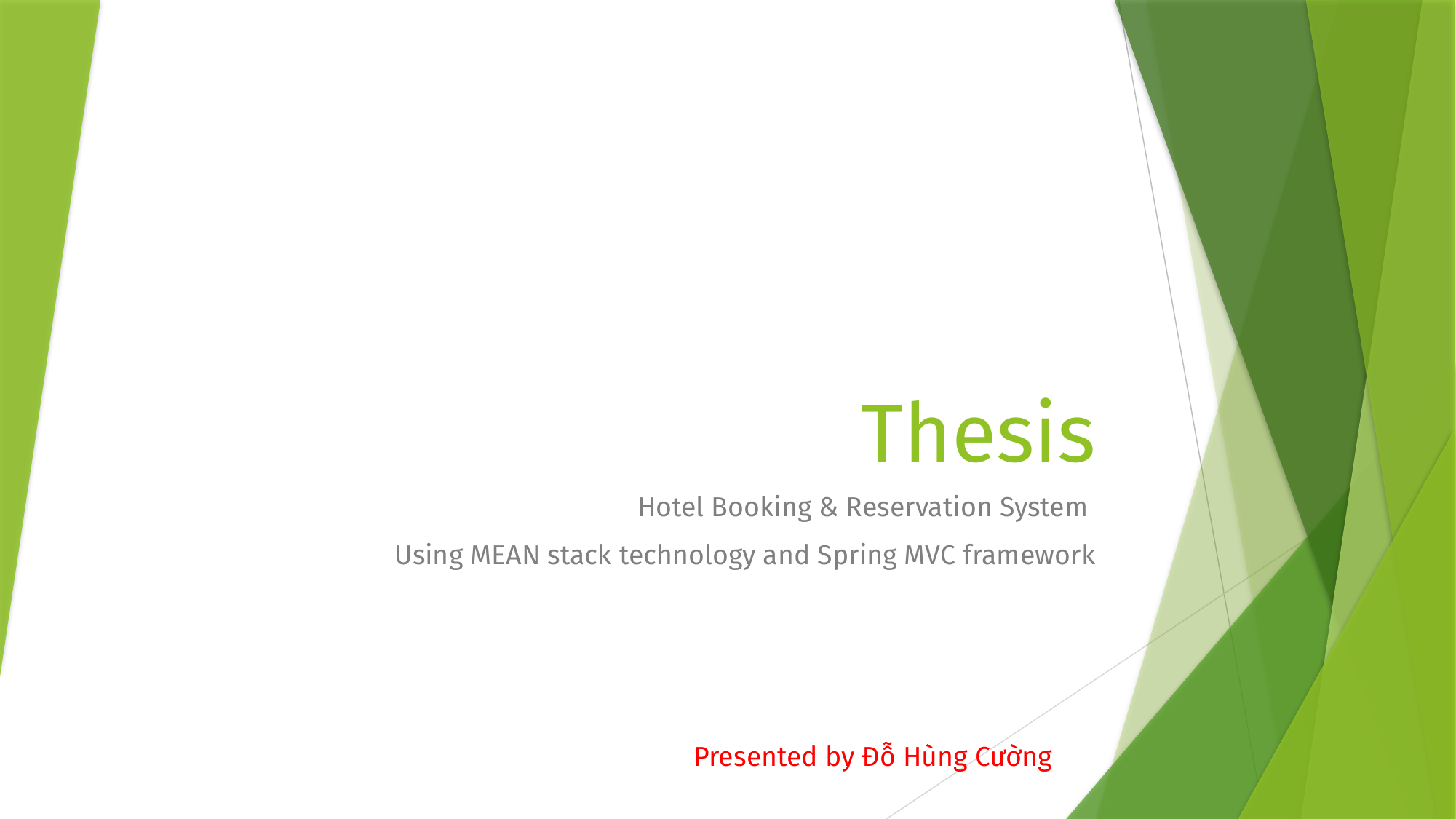

# Thesis
Hotel Booking & Reservation System
Using MEAN stack technology and Spring MVC framework
Presented by Đỗ Hùng Cường